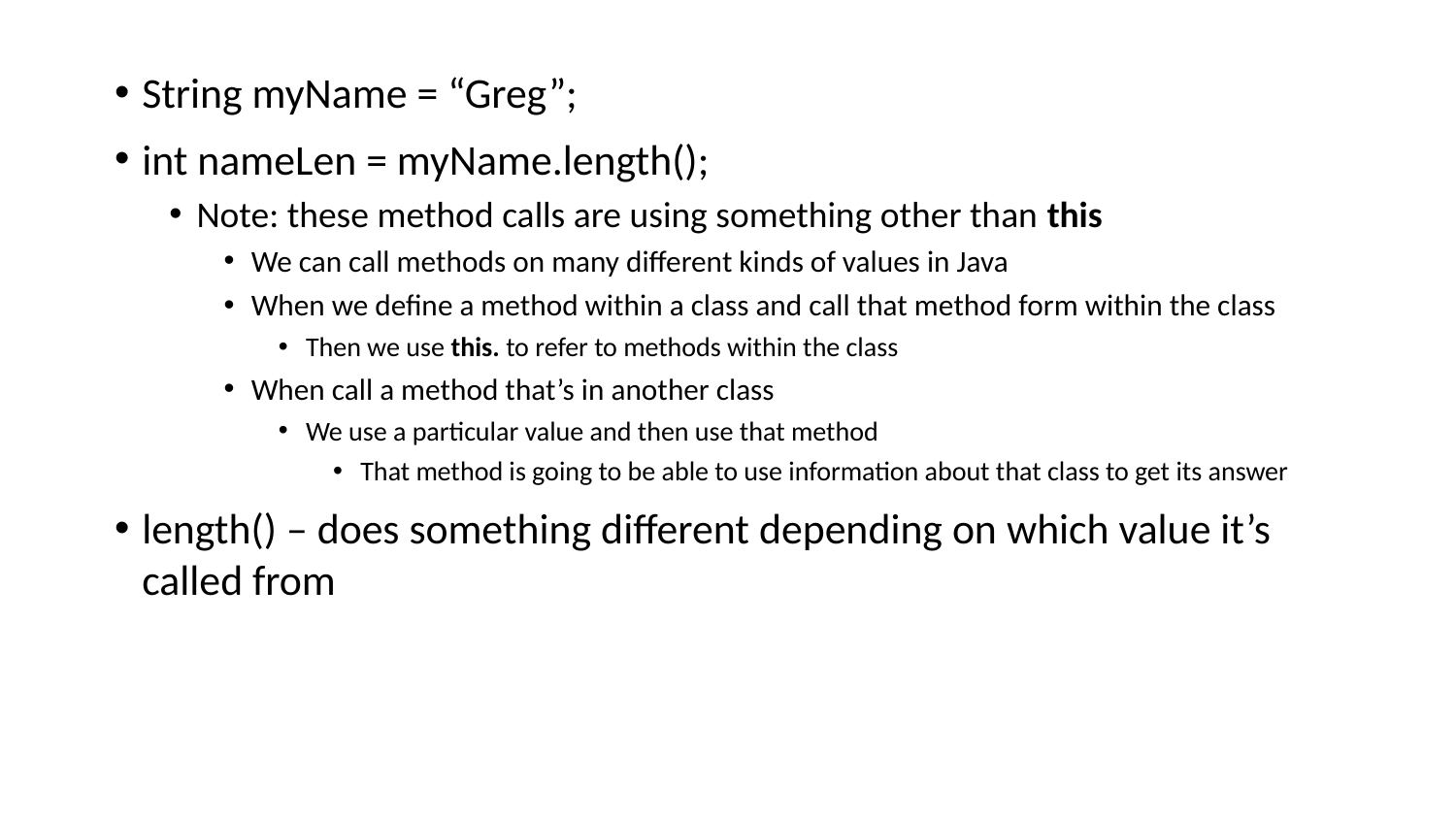

String myName = “Greg”;
int nameLen = myName.length();
Note: these method calls are using something other than this
We can call methods on many different kinds of values in Java
When we define a method within a class and call that method form within the class
Then we use this. to refer to methods within the class
When call a method that’s in another class
We use a particular value and then use that method
That method is going to be able to use information about that class to get its answer
length() – does something different depending on which value it’s called from